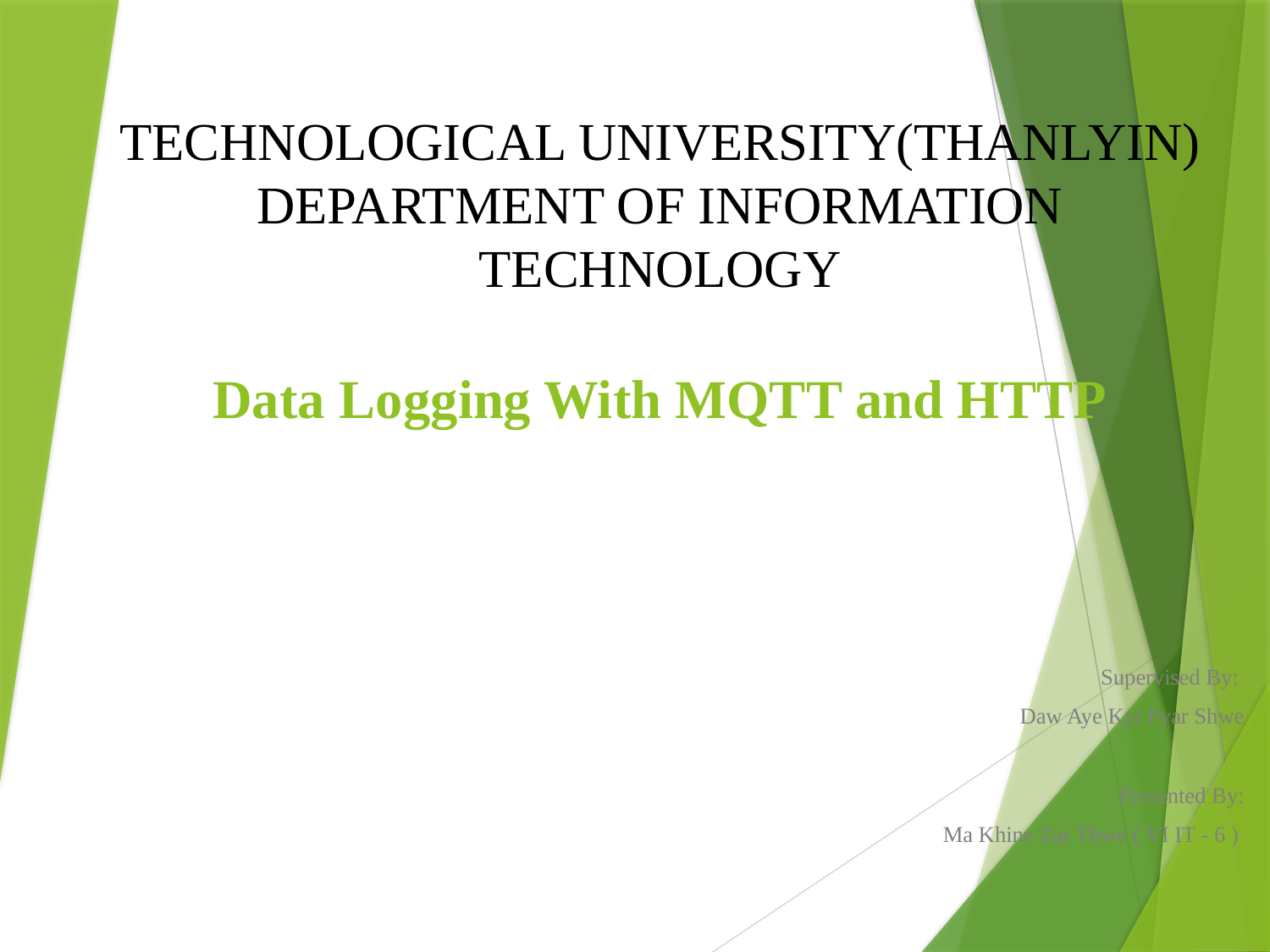

# TECHNOLOGICAL UNIVERSITY(THANLYIN) DEPARTMENT OF INFORMATION TECHNOLOGY   Data Logging With MQTT and HTTP
Supervised By:
Daw Aye Kyi Pyar Shwe

Presented By:
				Ma Khine Zar Thwe ( VI IT - 6 )